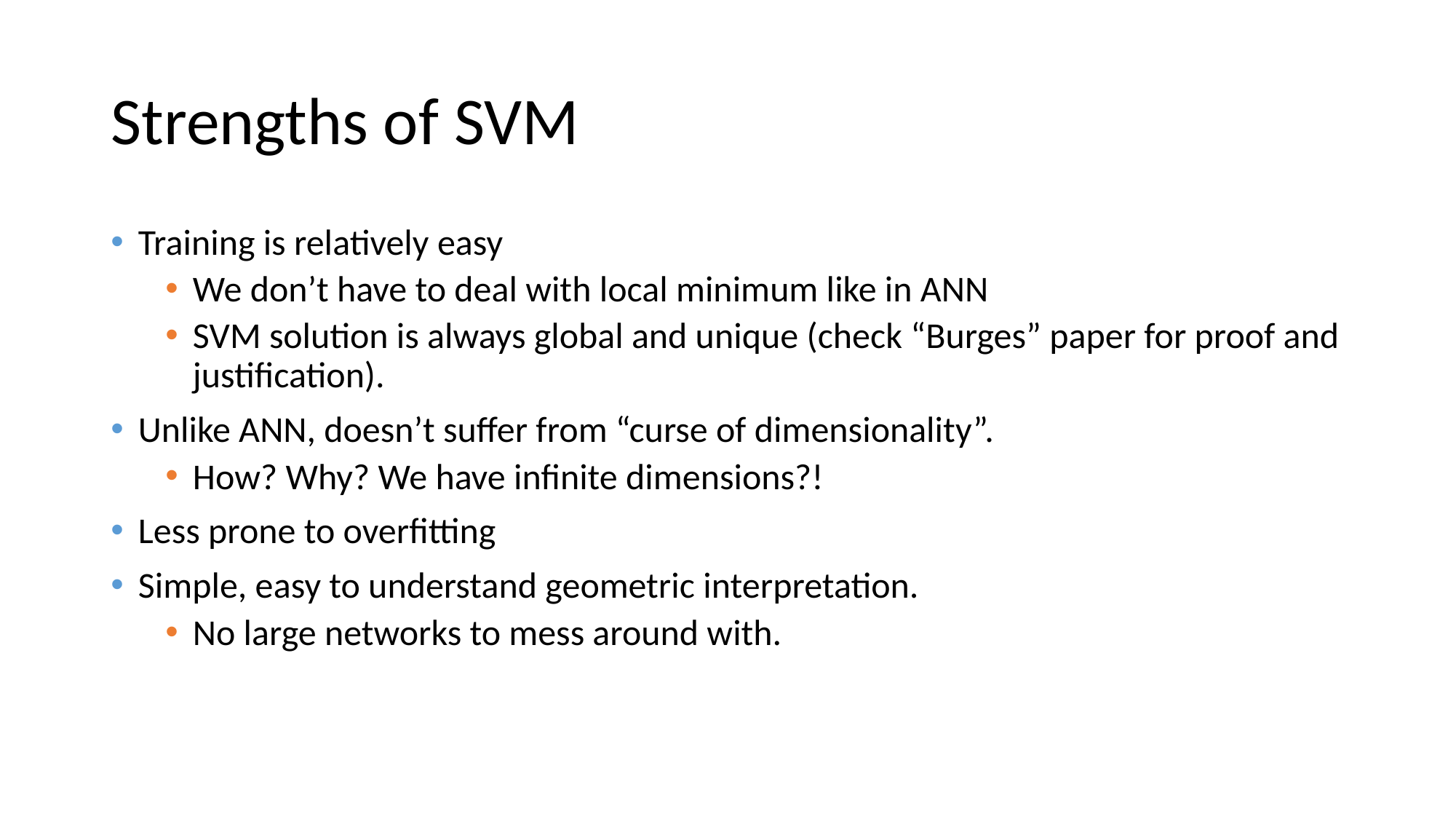

# Strengths of SVM
Training is relatively easy
We don’t have to deal with local minimum like in ANN
SVM solution is always global and unique (check “Burges” paper for proof and justification).
Unlike ANN, doesn’t suffer from “curse of dimensionality”.
How? Why? We have infinite dimensions?!
Less prone to overfitting
Simple, easy to understand geometric interpretation.
No large networks to mess around with.